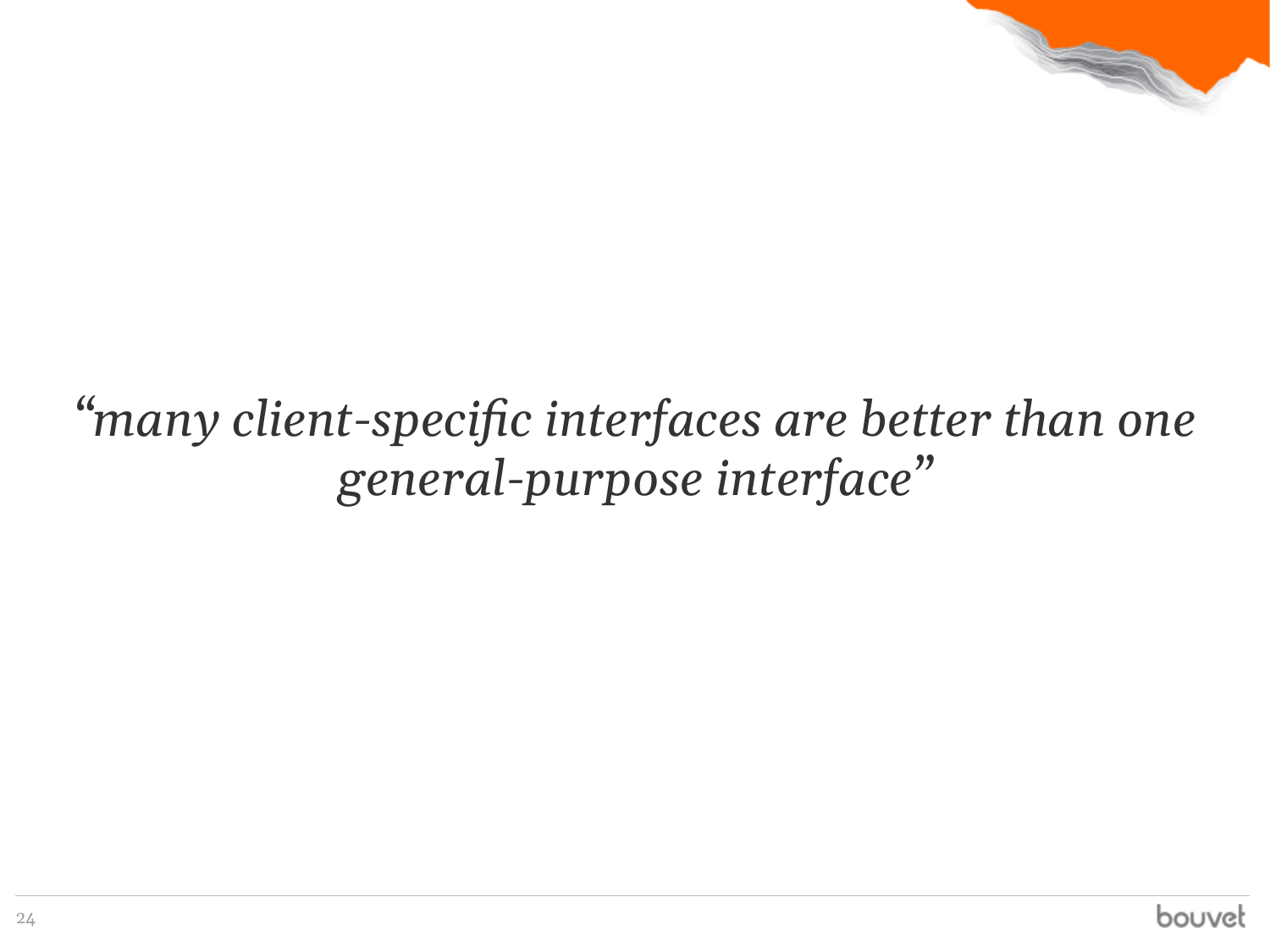

“many client-specific interfaces are better than one general-purpose interface”
24